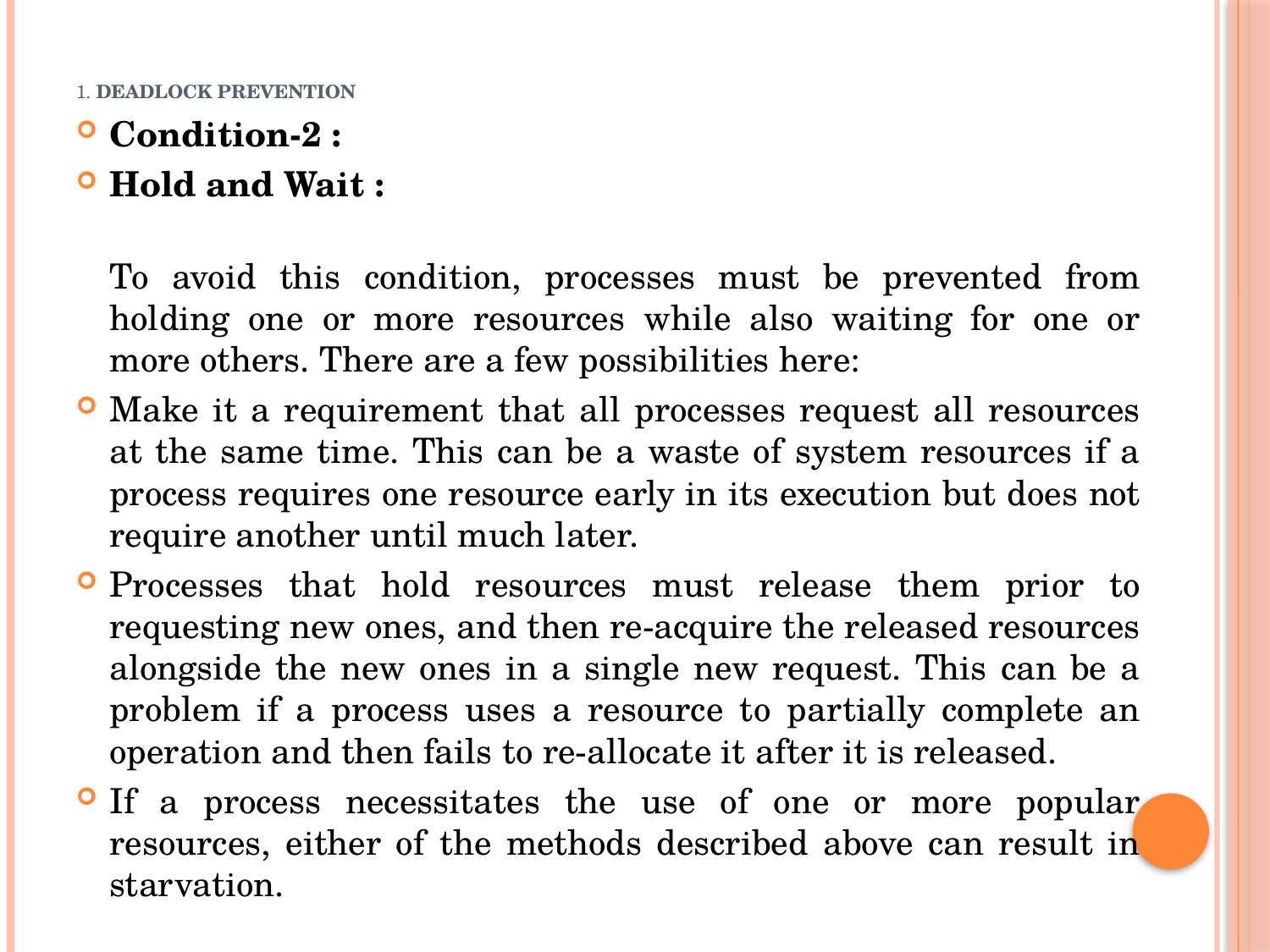

# 1. Deadlock Prevention
Condition-2 :
Hold and Wait :
To avoid this condition, processes must be prevented from holding one or more resources while also waiting for one or more others. There are a few possibilities here:
Make it a requirement that all processes request all resources at the same time. This can be a waste of system resources if a process requires one resource early in its execution but does not require another until much later.
Processes that hold resources must release them prior to requesting new ones, and then re-acquire the released resources alongside the new ones in a single new request. This can be a problem if a process uses a resource to partially complete an operation and then fails to re-allocate it after it is released.
If a process necessitates the use of one or more popular resources, either of the methods described above can result in starvation.